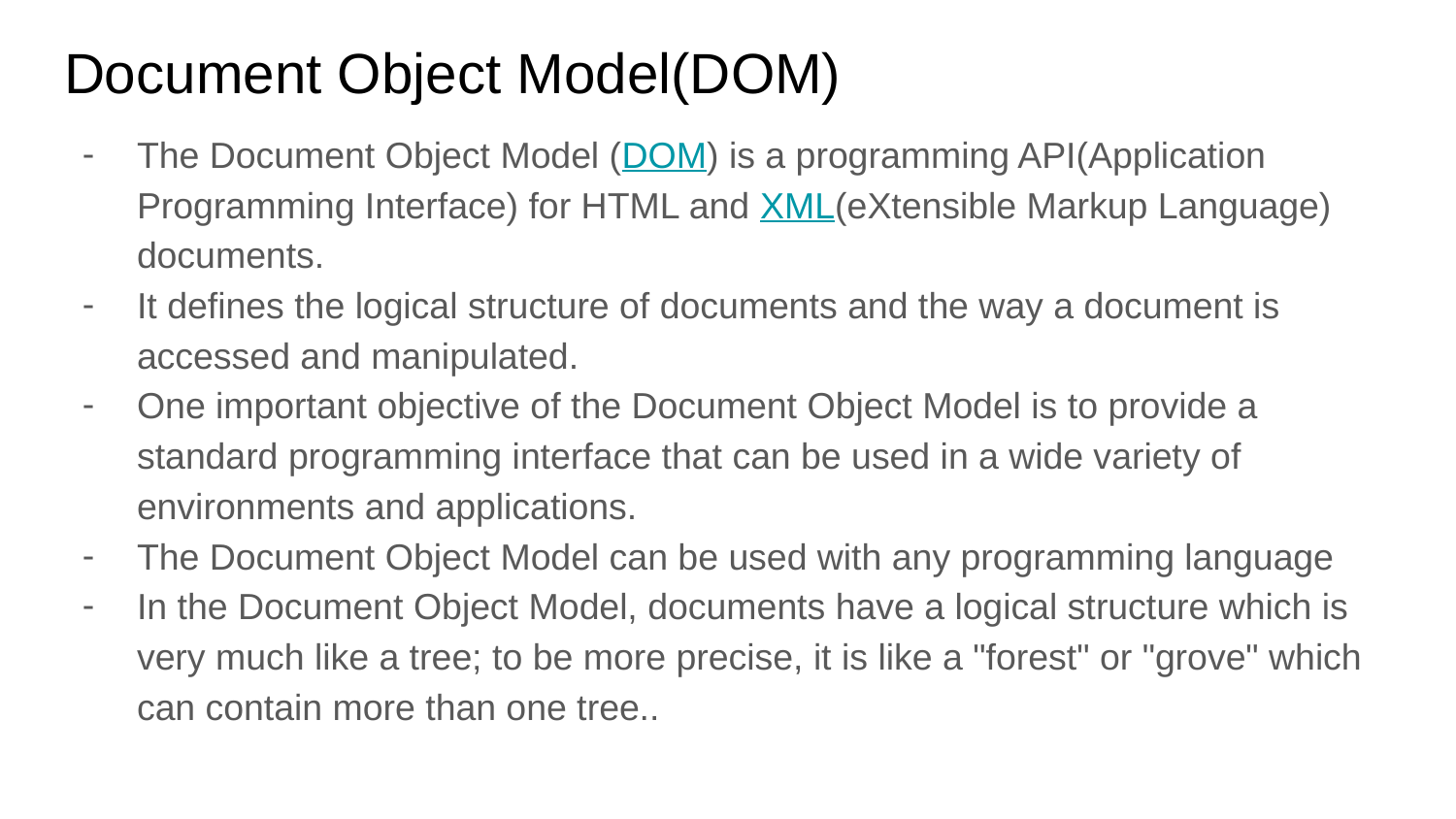

# Document Object Model(DOM)
The Document Object Model (DOM) is a programming API(Application Programming Interface) for HTML and XML(eXtensible Markup Language) documents.
It defines the logical structure of documents and the way a document is accessed and manipulated.
One important objective of the Document Object Model is to provide a standard programming interface that can be used in a wide variety of environments and applications.
The Document Object Model can be used with any programming language
In the Document Object Model, documents have a logical structure which is very much like a tree; to be more precise, it is like a "forest" or "grove" which can contain more than one tree..